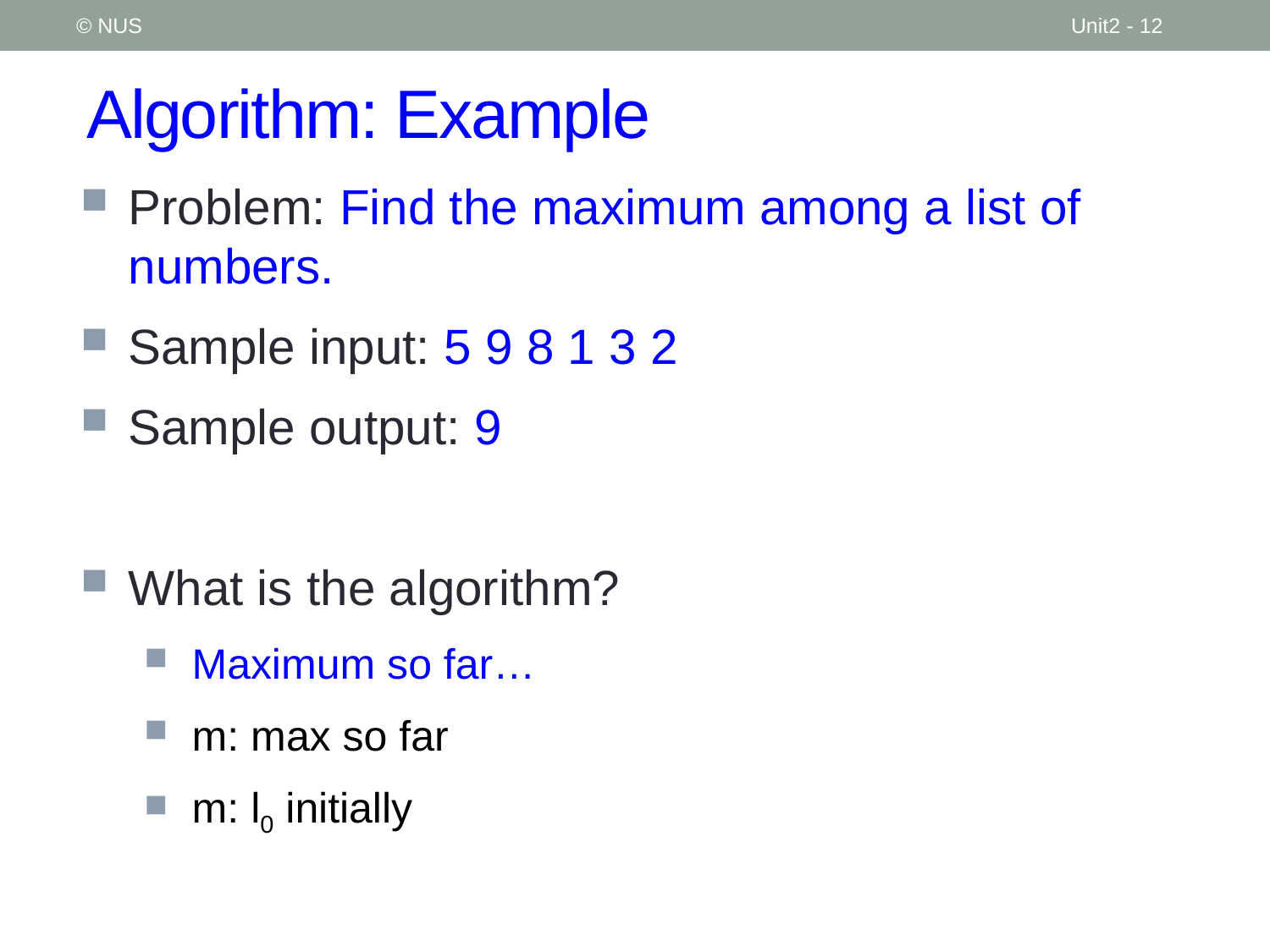

© NUS

Unit2 - 12
# Algorithm: Example
Problem: Find the maximum among a list of numbers.
Sample input: 5 9 8 1 3 2
Sample output: 9

What is the algorithm?
Maximum so far…
m: max so far
m: l0 initially